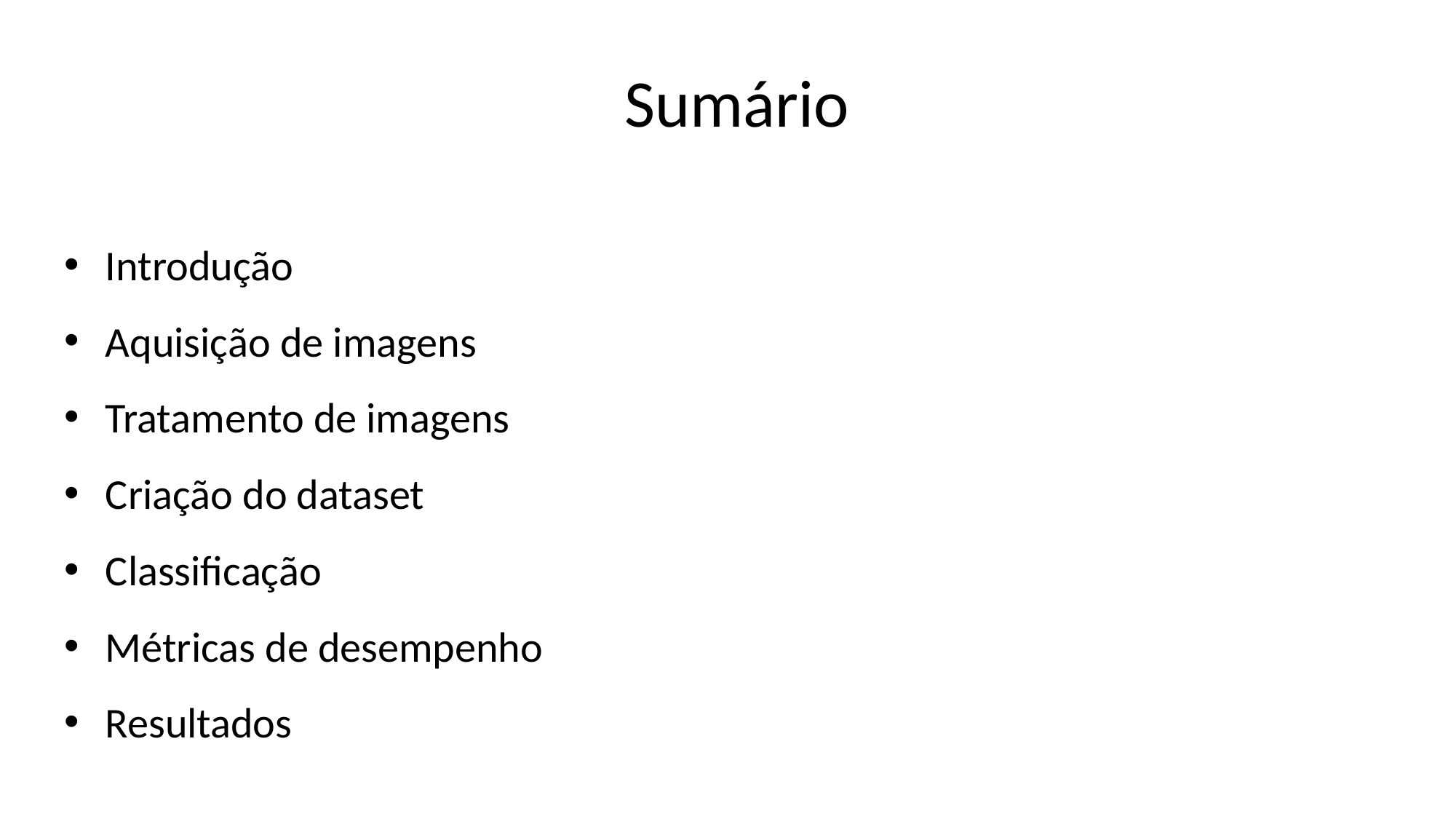

# Sumário
Introdução
Aquisição de imagens
Tratamento de imagens
Criação do dataset
Classificação
Métricas de desempenho
Resultados